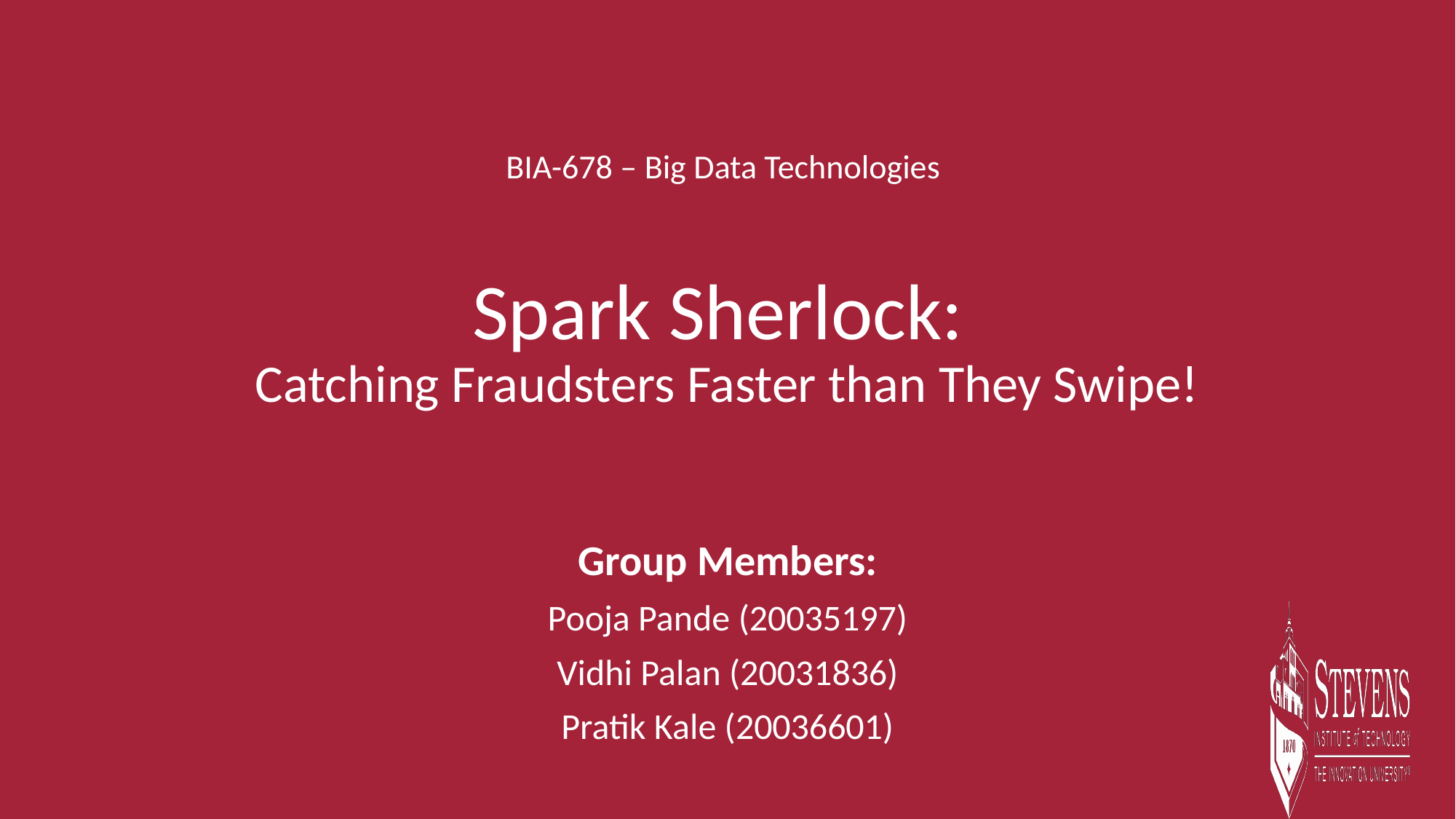

# BIA-678 – Big Data Technologies Spark Sherlock: Catching Fraudsters Faster than They Swipe!
Group Members:
Pooja Pande (20035197)
Vidhi Palan (20031836)
Pratik Kale (20036601)